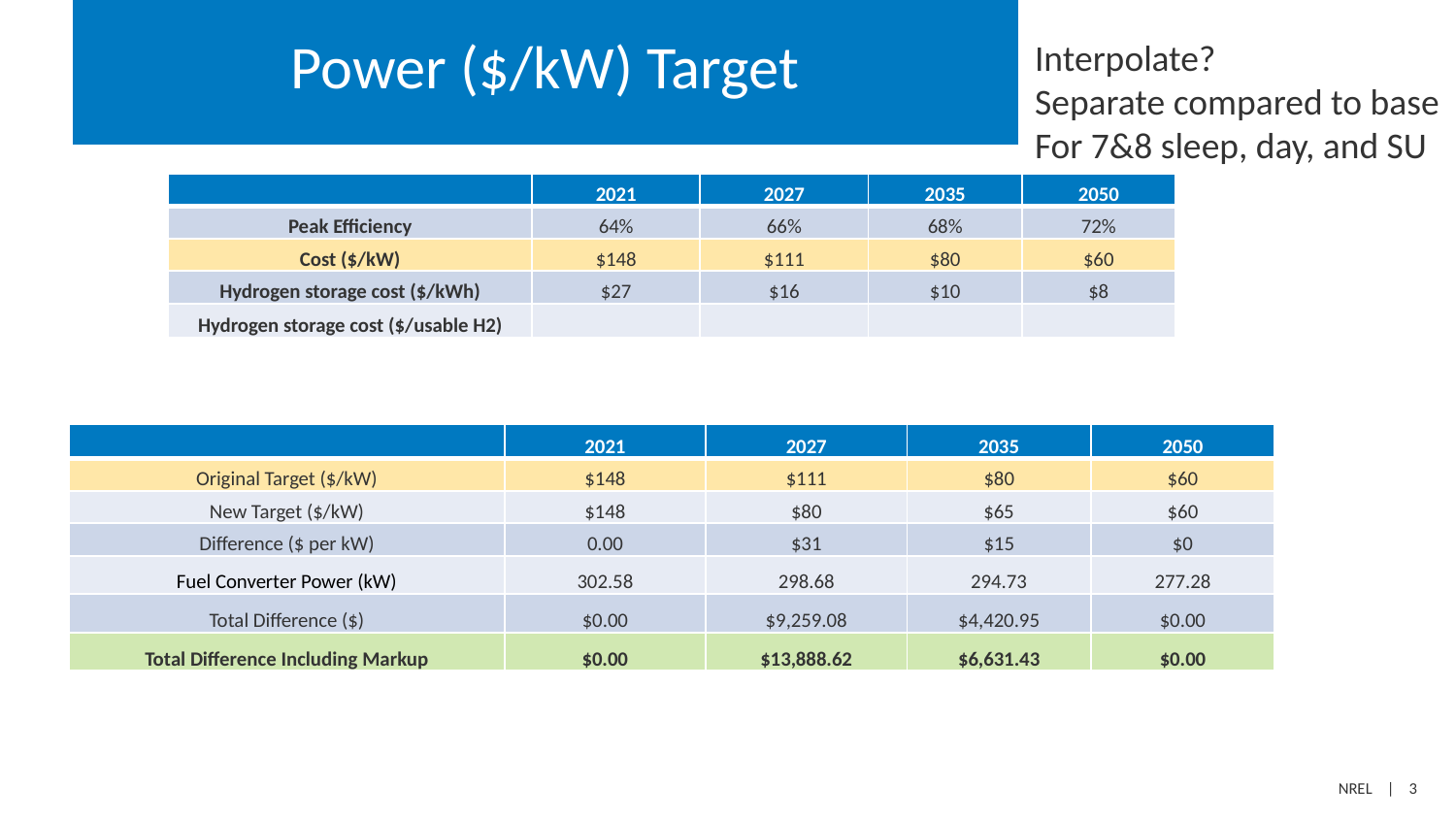

# Power ($/kW) Target
Interpolate?
Separate compared to base
For 7&8 sleep, day, and SU
|  | 2021 | 2027 | 2035 | 2050 |
| --- | --- | --- | --- | --- |
| Peak Efficiency | 64% | 66% | 68% | 72% |
| Cost ($/kW) | $148 | $111 | $80 | $60 |
| Hydrogen storage cost ($/kWh) | $27 | $16 | $10 | $8 |
| Hydrogen storage cost ($/usable H2) |  |  |  |  |
|  | 2021 | 2027 | 2035 | 2050 |
| --- | --- | --- | --- | --- |
| Original Target ($/kW) | $148 | $111 | $80 | $60 |
| New Target ($/kW) | $148 | $80 | $65 | $60 |
| Difference ($ per kW) | 0.00 | $31 | $15 | $0 |
| Fuel Converter Power (kW) | 302.58 | 298.68 | 294.73 | 277.28 |
| Total Difference ($) | $0.00 | $9,259.08 | $4,420.95 | $0.00 |
| Total Difference Including Markup | $0.00 | $13,888.62 | $6,631.43 | $0.00 |